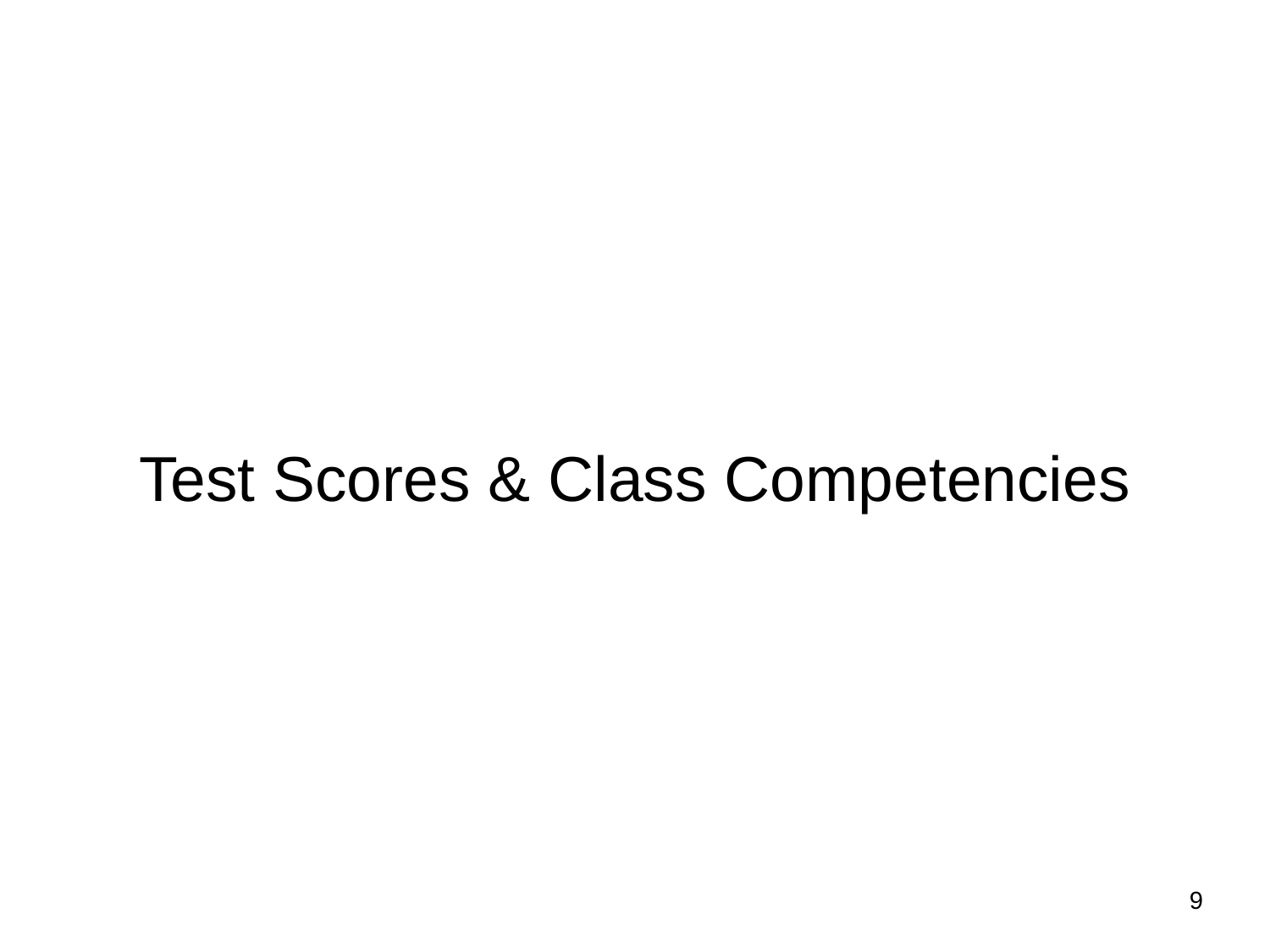

# Test Scores & Class Competencies
9